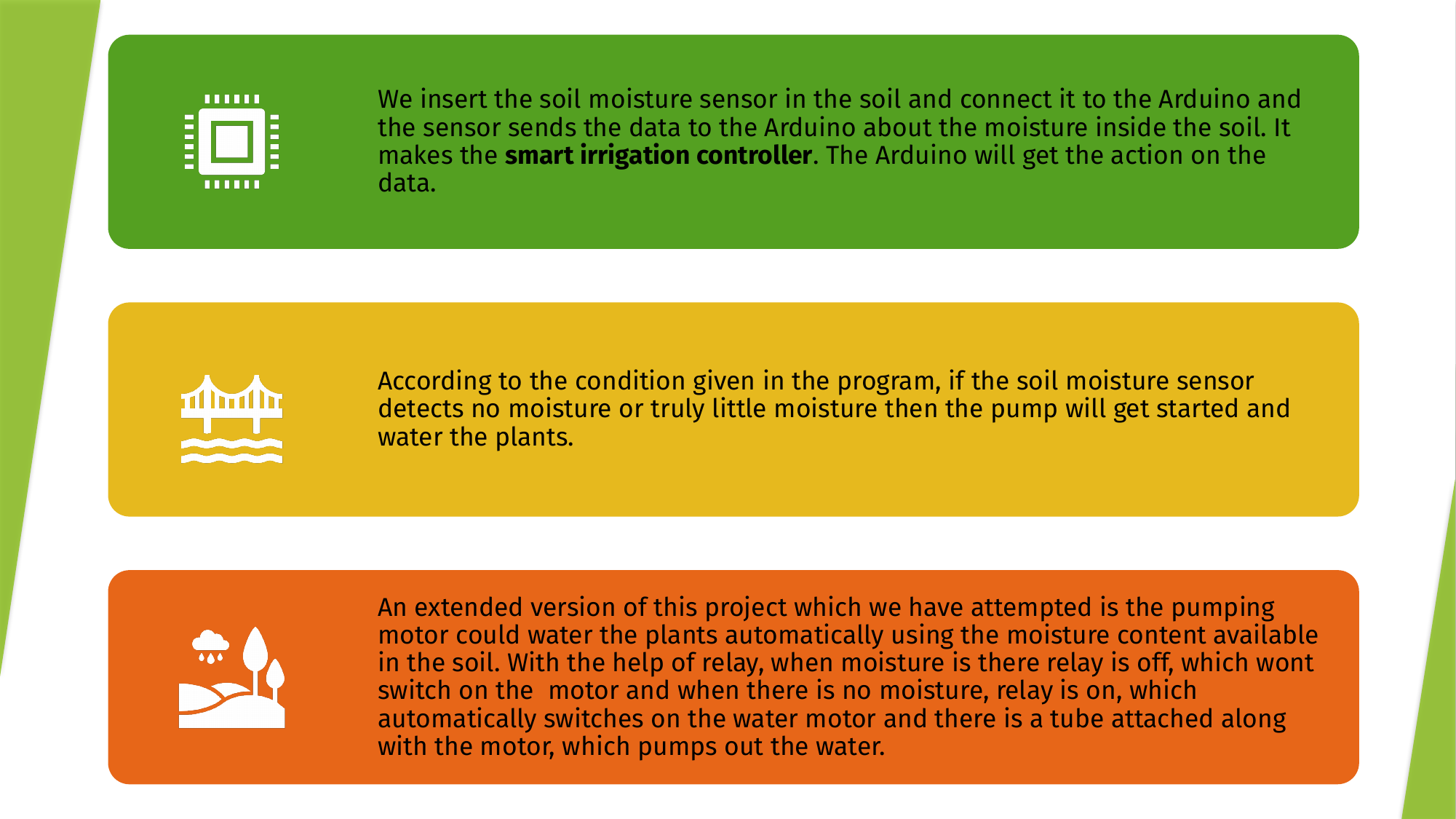

We insert the soil moisture sensor in the soil and connect it to the Arduino and the sensor sends the data to the Arduino about the moisture inside the soil. It makes the smart irrigation controller. The Arduino will get the action on the data.
According to the condition given in the program, if the soil moisture sensor detects no moisture or truly little moisture then the pump will get started and water the plants.
An extended version of this project which we have attempted is the pumping motor could water the plants automatically using the moisture content available in the soil. With the help of relay, when moisture is there relay is off, which wont switch on the  motor and when there is no moisture, relay is on, which automatically switches on the water motor and there is a tube attached along with the motor, which pumps out the water.